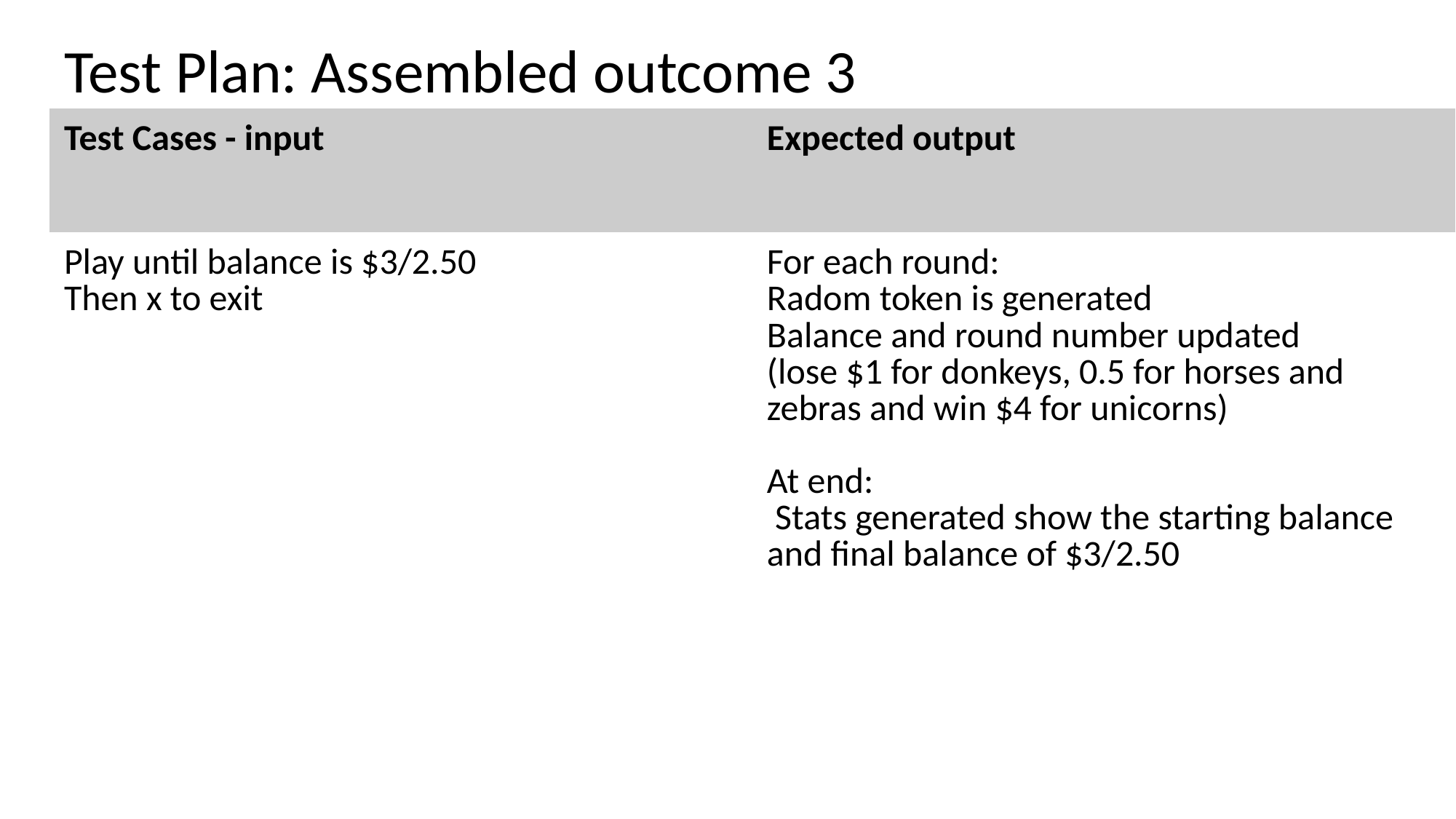

# Test Plan: Assembled outcome 3
| Test Cases - input | Expected output |
| --- | --- |
| Play until balance is $3/2.50 Then x to exit | For each round: Radom token is generated Balance and round number updated (lose $1 for donkeys, 0.5 for horses and zebras and win $4 for unicorns) At end: Stats generated show the starting balance and final balance of $3/2.50 |